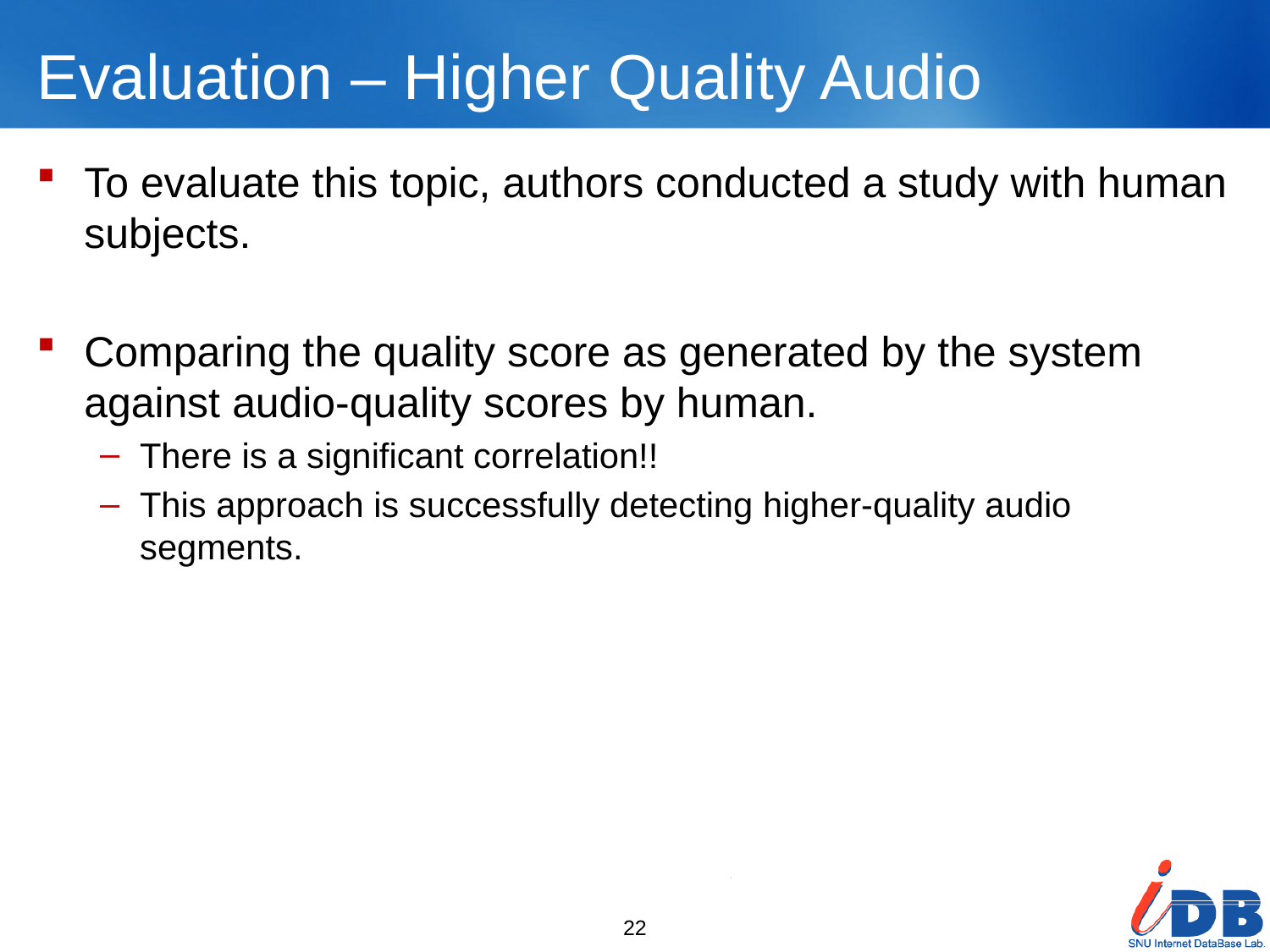

# Evaluation – Higher Quality Audio
To evaluate this topic, authors conducted a study with human subjects.

Comparing the quality score as generated by the system against audio-quality scores by human.
There is a significant correlation!!
This approach is successfully detecting higher-quality audio segments.

22